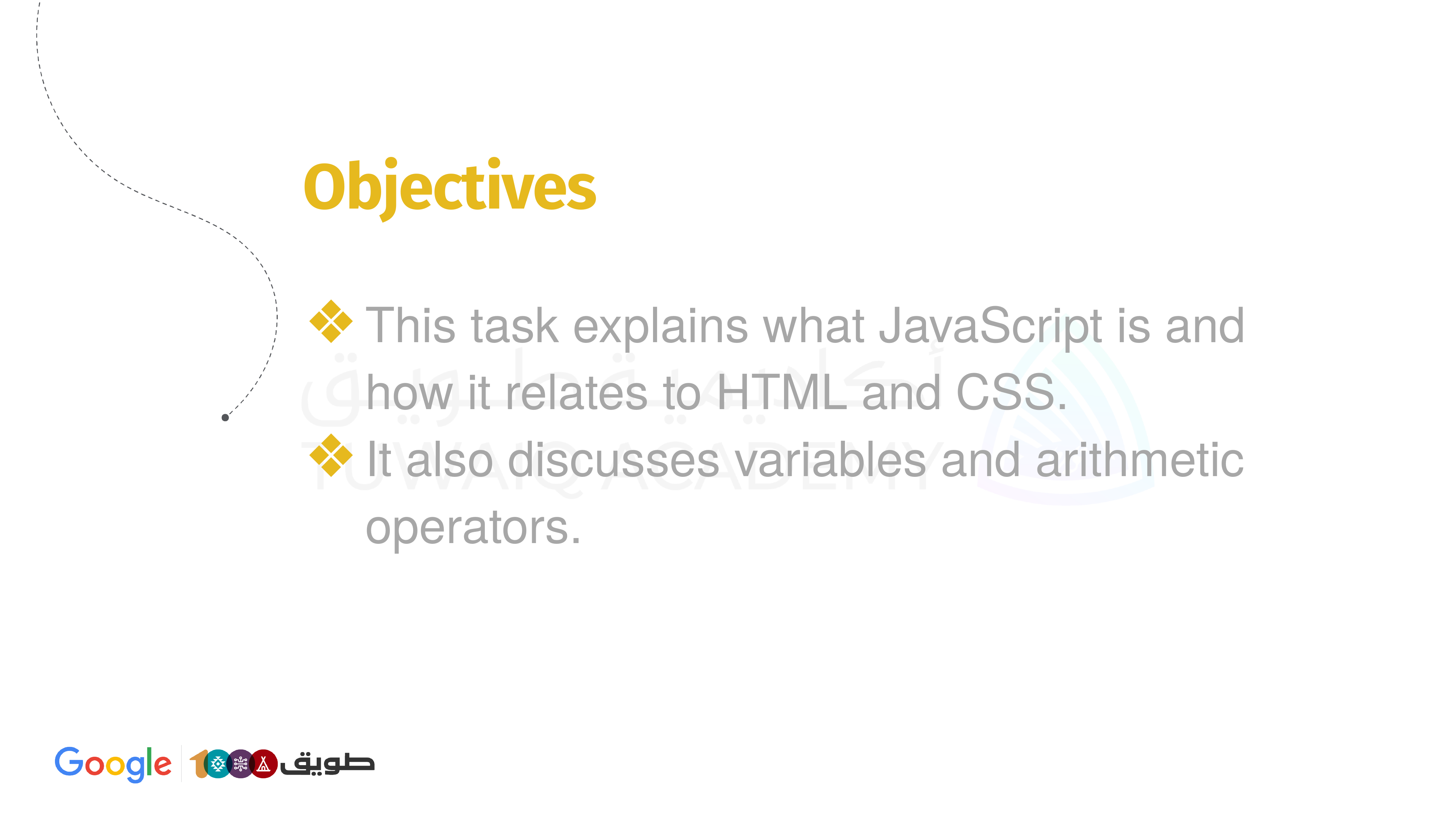

Objectives
This task explains what JavaScript is and how it relates to HTML and CSS.
It also discusses variables and arithmetic operators.